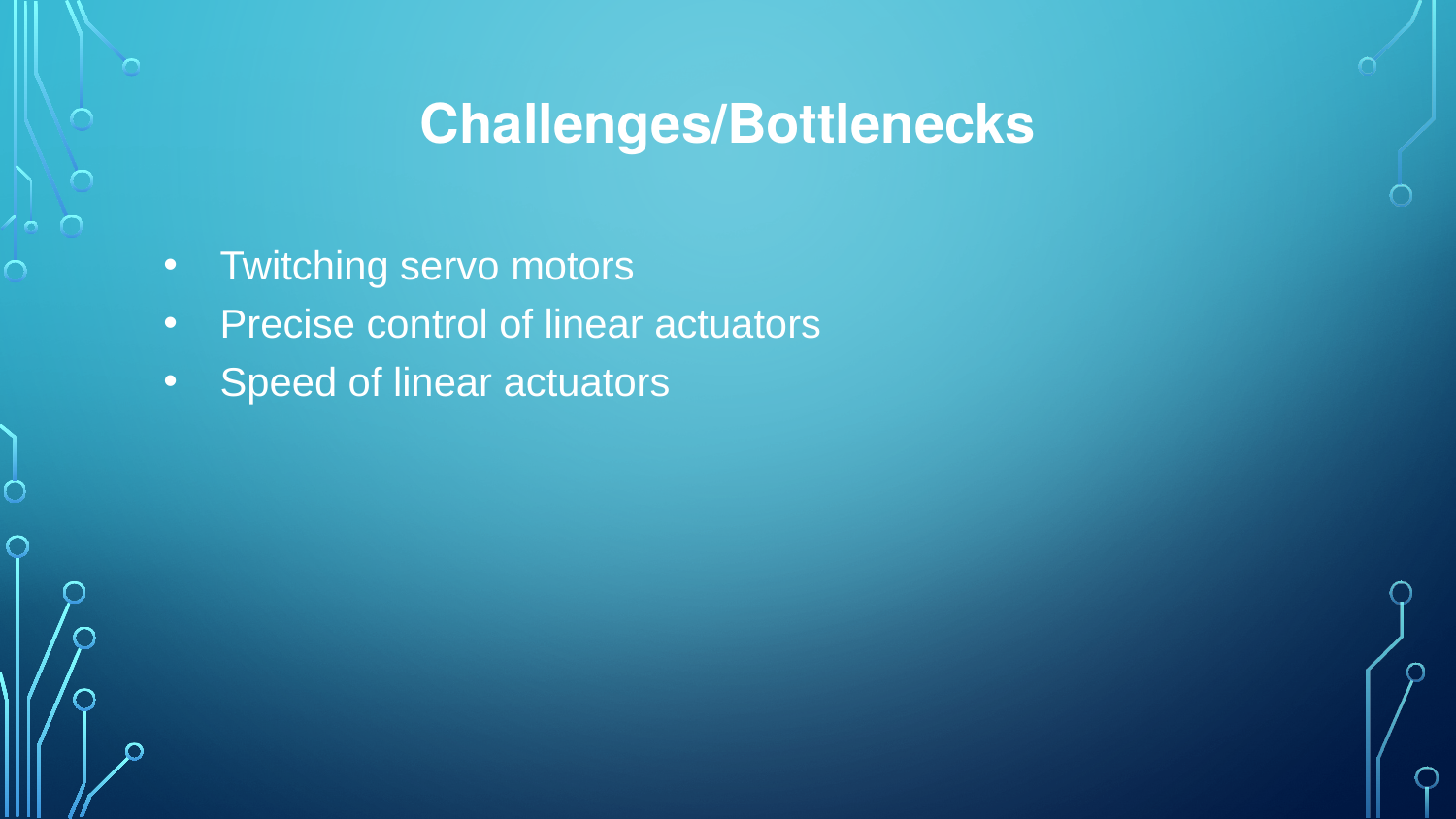

# Challenges/Bottlenecks
Twitching servo motors
Precise control of linear actuators
Speed of linear actuators